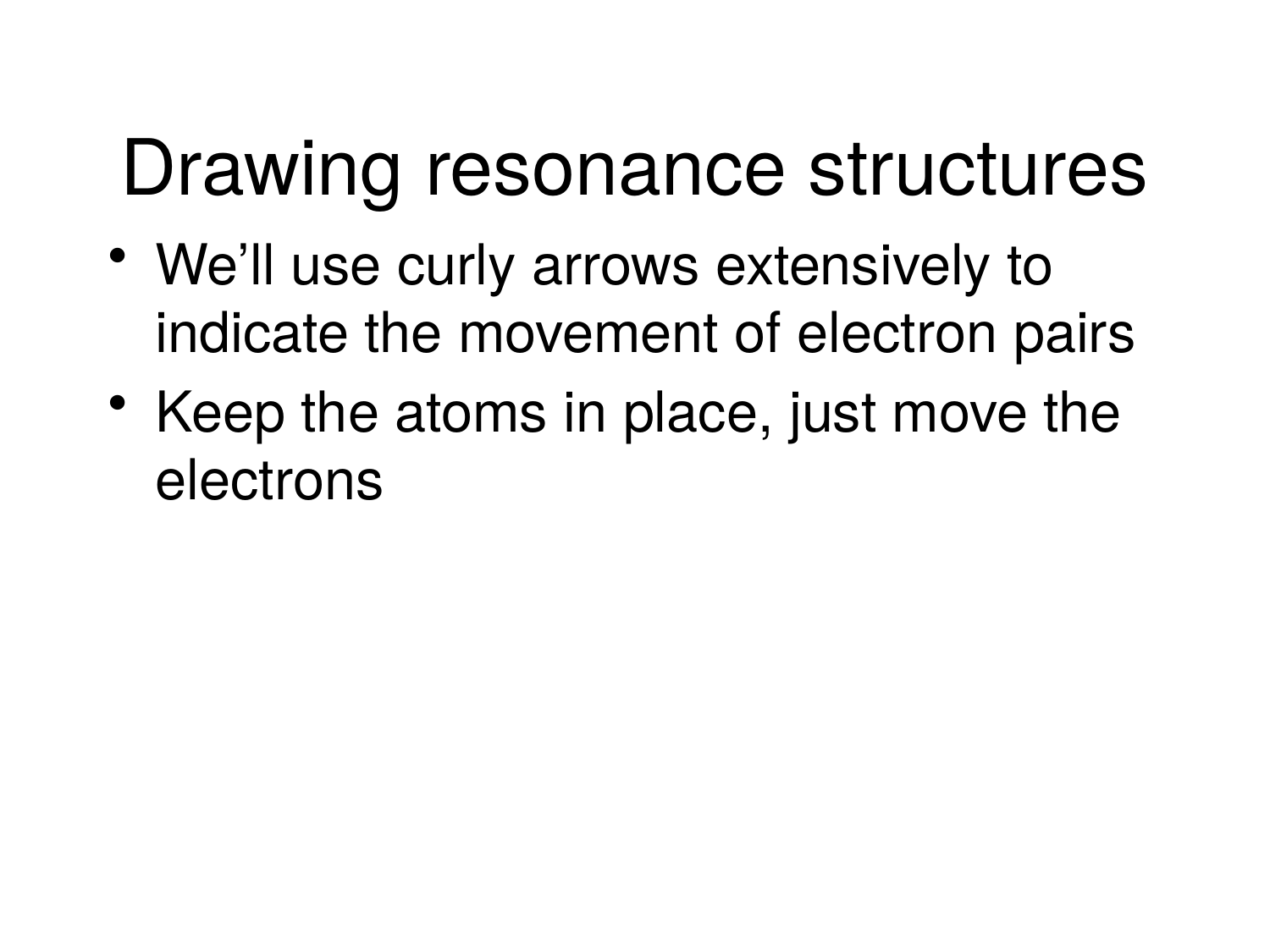

# Drawing resonance structures
We’ll use curly arrows extensively to indicate the movement of electron pairs
Keep the atoms in place, just move the electrons